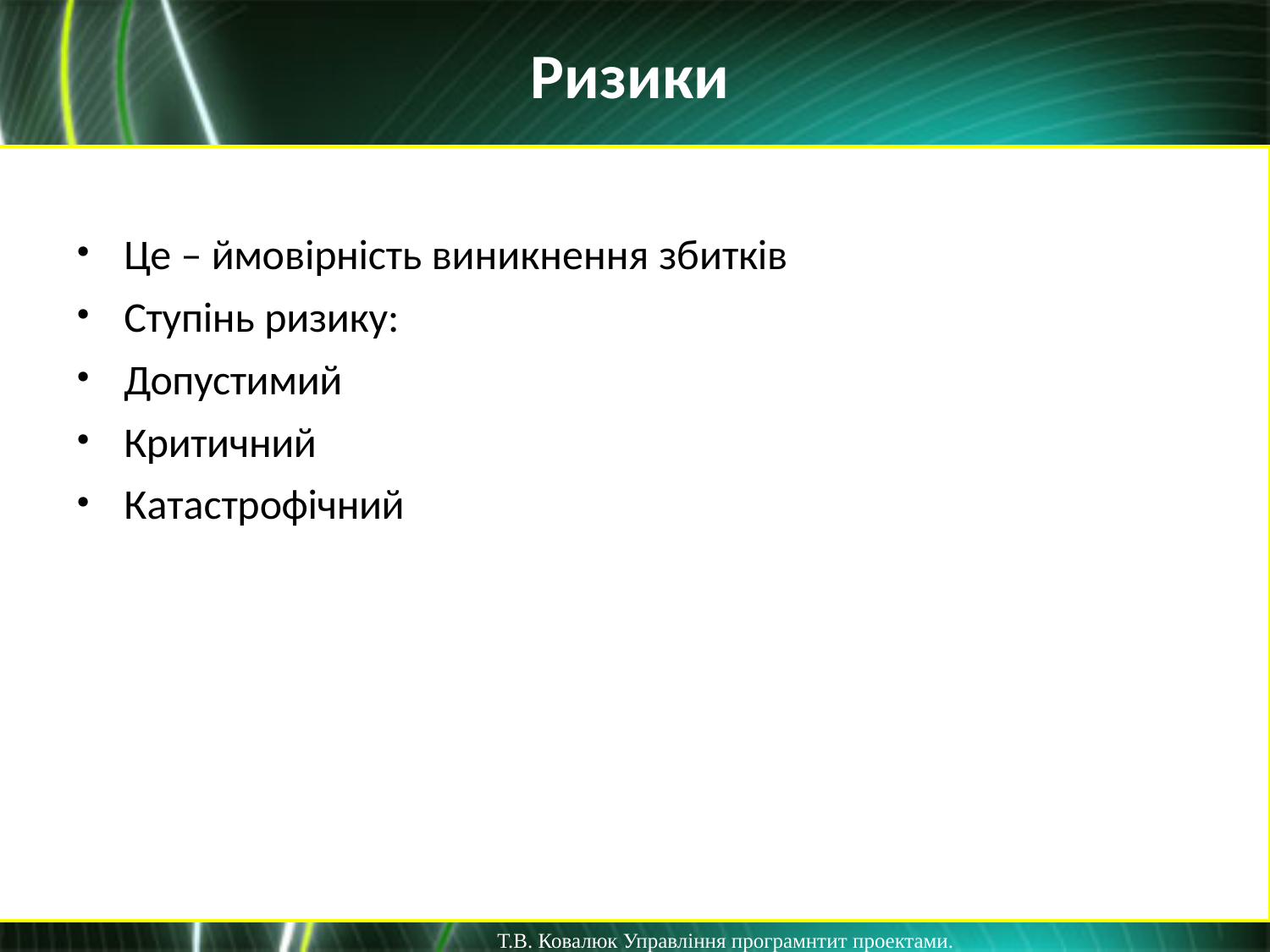

Ризики
Це – ймовірність виникнення збитків
Ступінь ризику:
Допустимий
Критичний
Катастрофічний